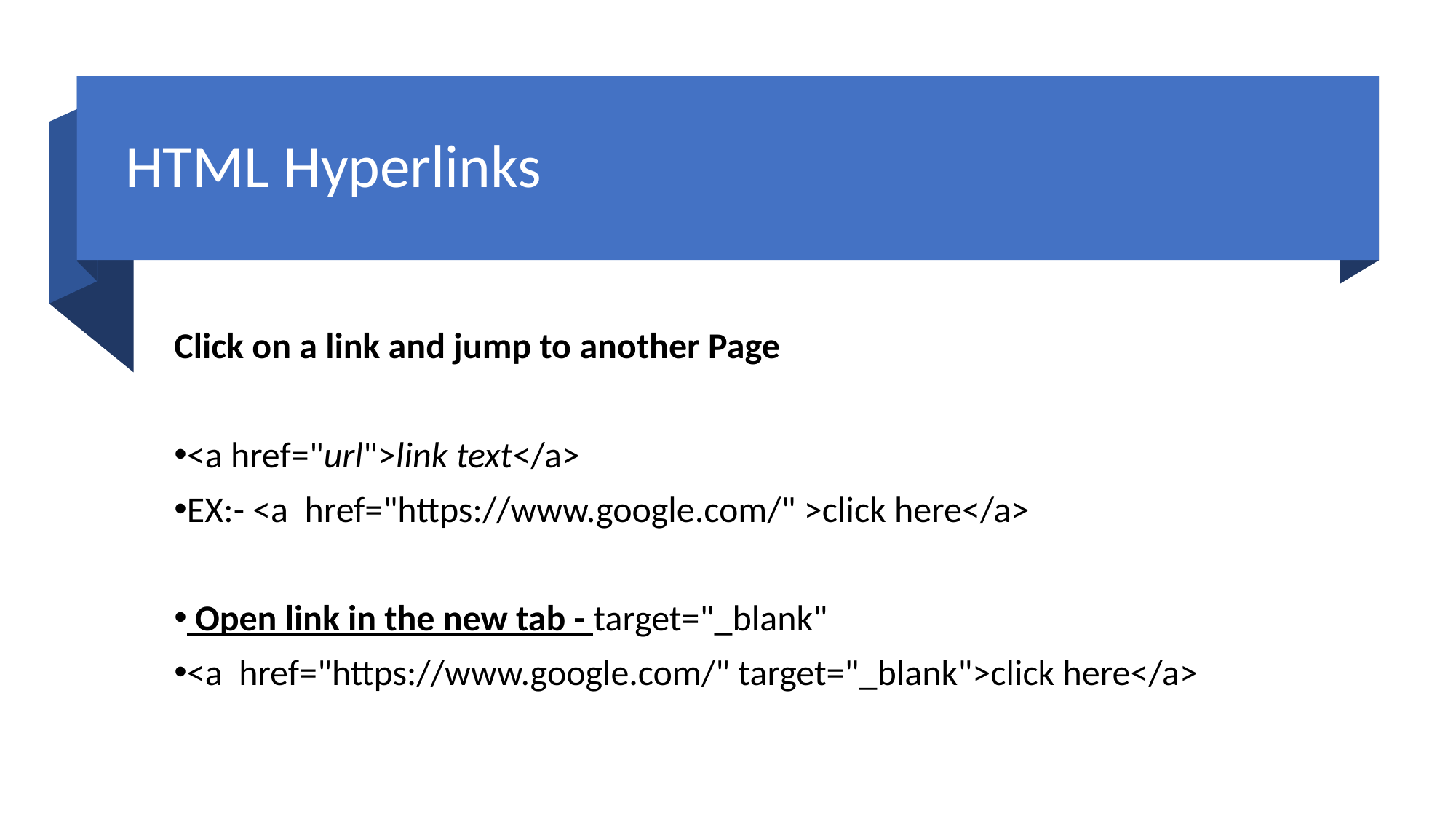

# HTML Hyperlinks

Click on a link and jump to another Page

<a href="url">link text</a>
EX:- <a  href="https://www.google.com/" >click here</a>

 Open link in the new tab - target="_blank"
<a  href="https://www.google.com/" target="_blank">click here</a>